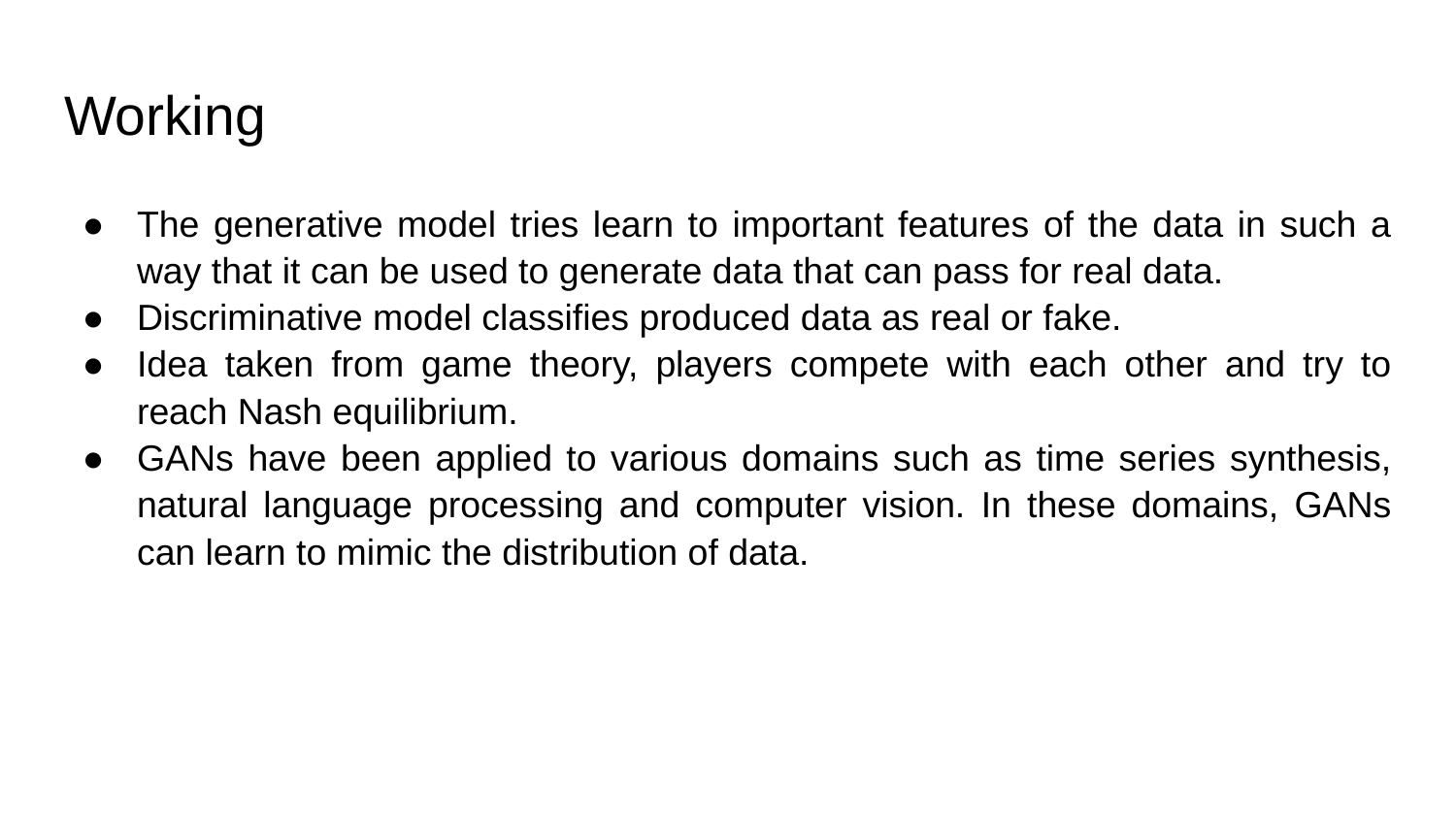

# Working
The generative model tries learn to important features of the data in such a way that it can be used to generate data that can pass for real data.
Discriminative model classifies produced data as real or fake.
Idea taken from game theory, players compete with each other and try to reach Nash equilibrium.
GANs have been applied to various domains such as time series synthesis, natural language processing and computer vision. In these domains, GANs can learn to mimic the distribution of data.